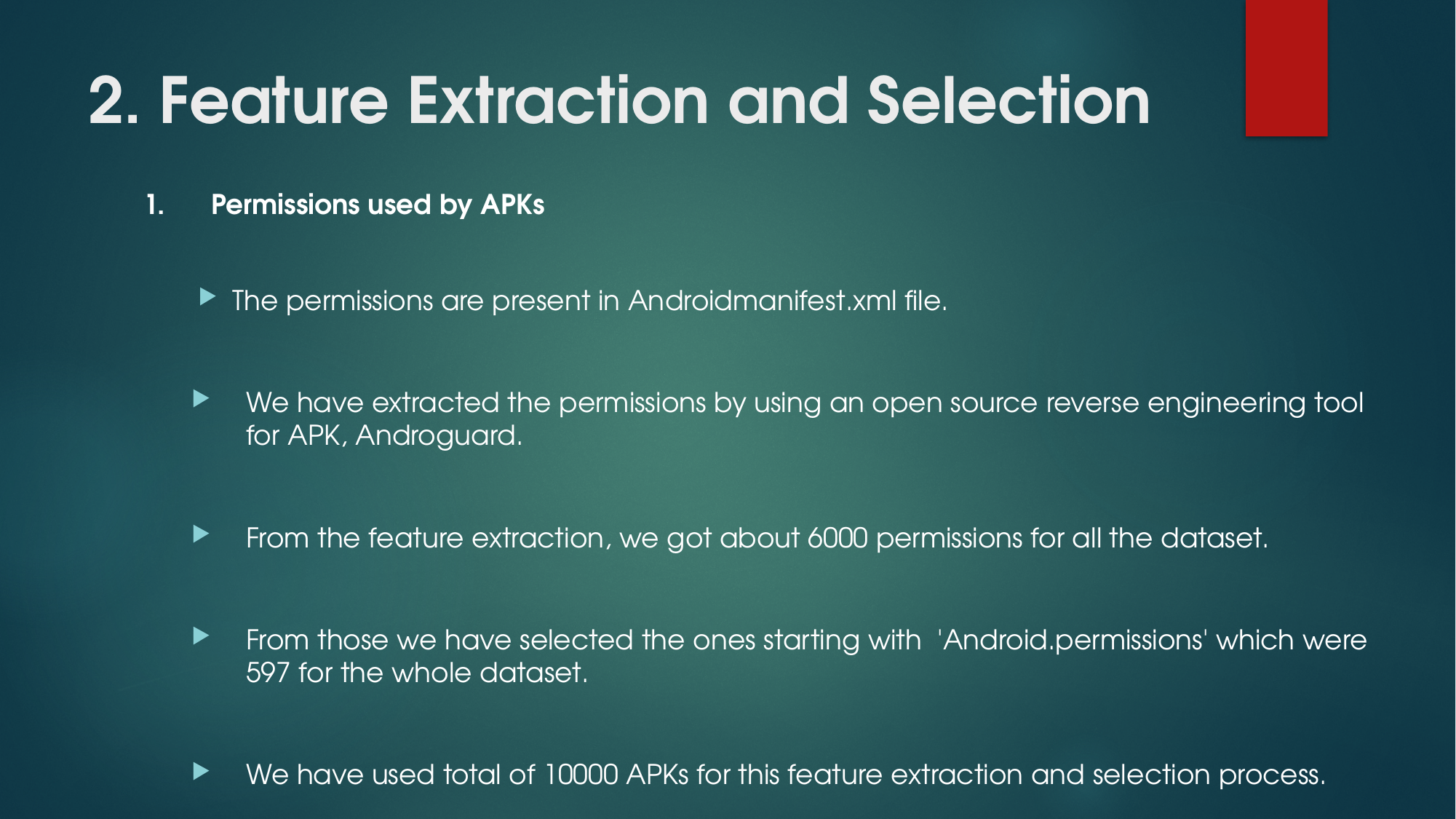

# 2. Feature Extraction and Selection
1.      Permissions used by APKs

The permissions are present in Androidmanifest.xml file.

We have extracted the permissions by using an open source reverse engineering tool for APK, Androguard.

From the feature extraction, we got about 6000 permissions for all the dataset.

From those we have selected the ones starting with  'Android.permissions' which were 597 for the whole dataset.

We have used total of 10000 APKs for this feature extraction and selection process.